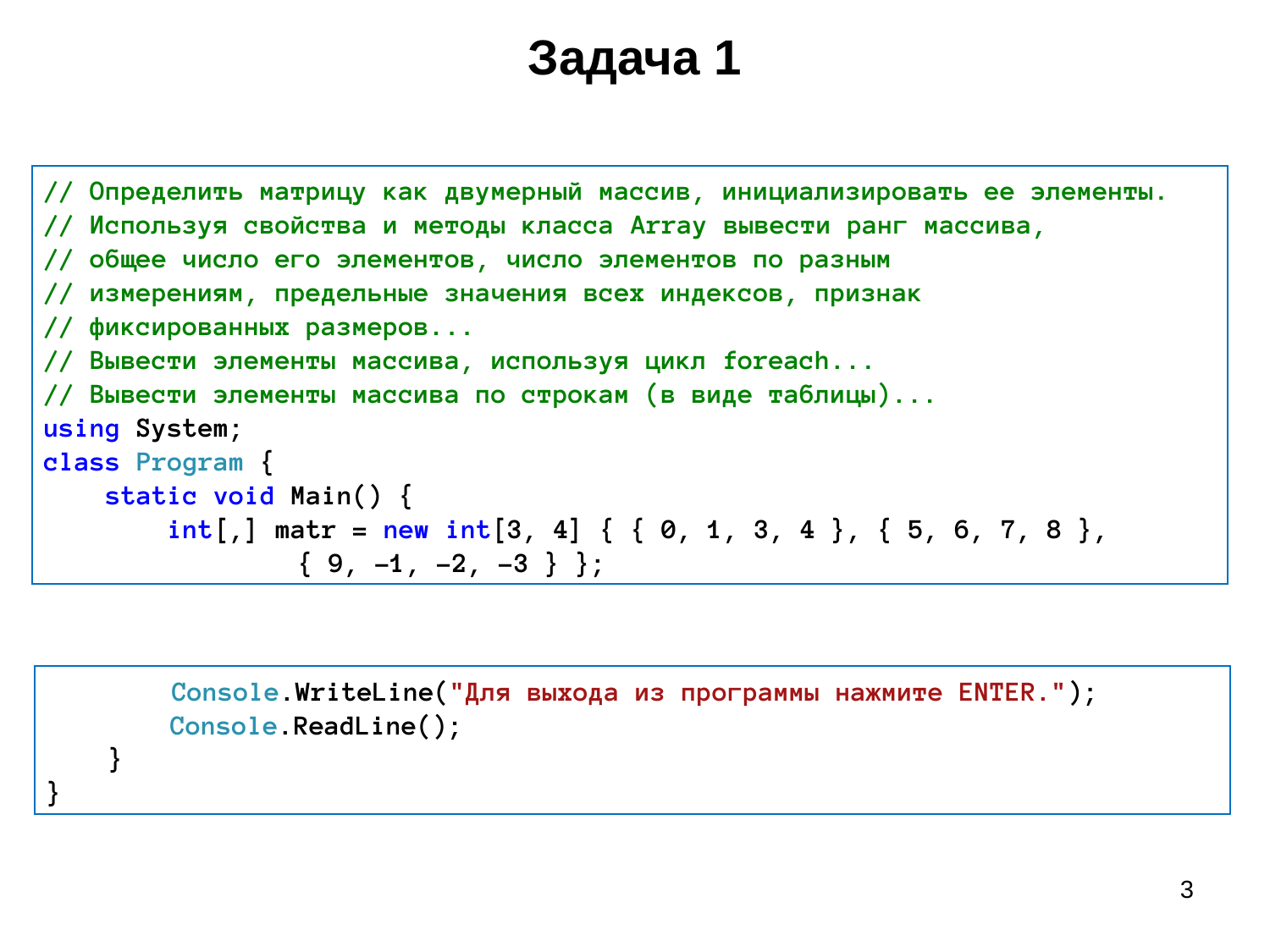

# Задача 1
// Определить матрицу как двумерный массив, инициализировать ее элементы.
// Используя свойства и методы класса Array вывести ранг массива,
// общее число его элементов, число элементов по разным
// измерениям, предельные значения всех индексов, признак
// фиксированных размеров...
// Вывести элементы массива, используя цикл foreach...
// Вывести элементы массива по строкам (в виде таблицы)...
using System;
class Program {
    static void Main() {
        int[,] matr = new int[3, 4] { { 0, 1, 3, 4 }, { 5, 6, 7, 8 },
		{ 9, -1, -2, -3 } };
                Console.WriteLine("Для выхода из программы нажмите ENTER.");
        Console.ReadLine();
    }
}
3